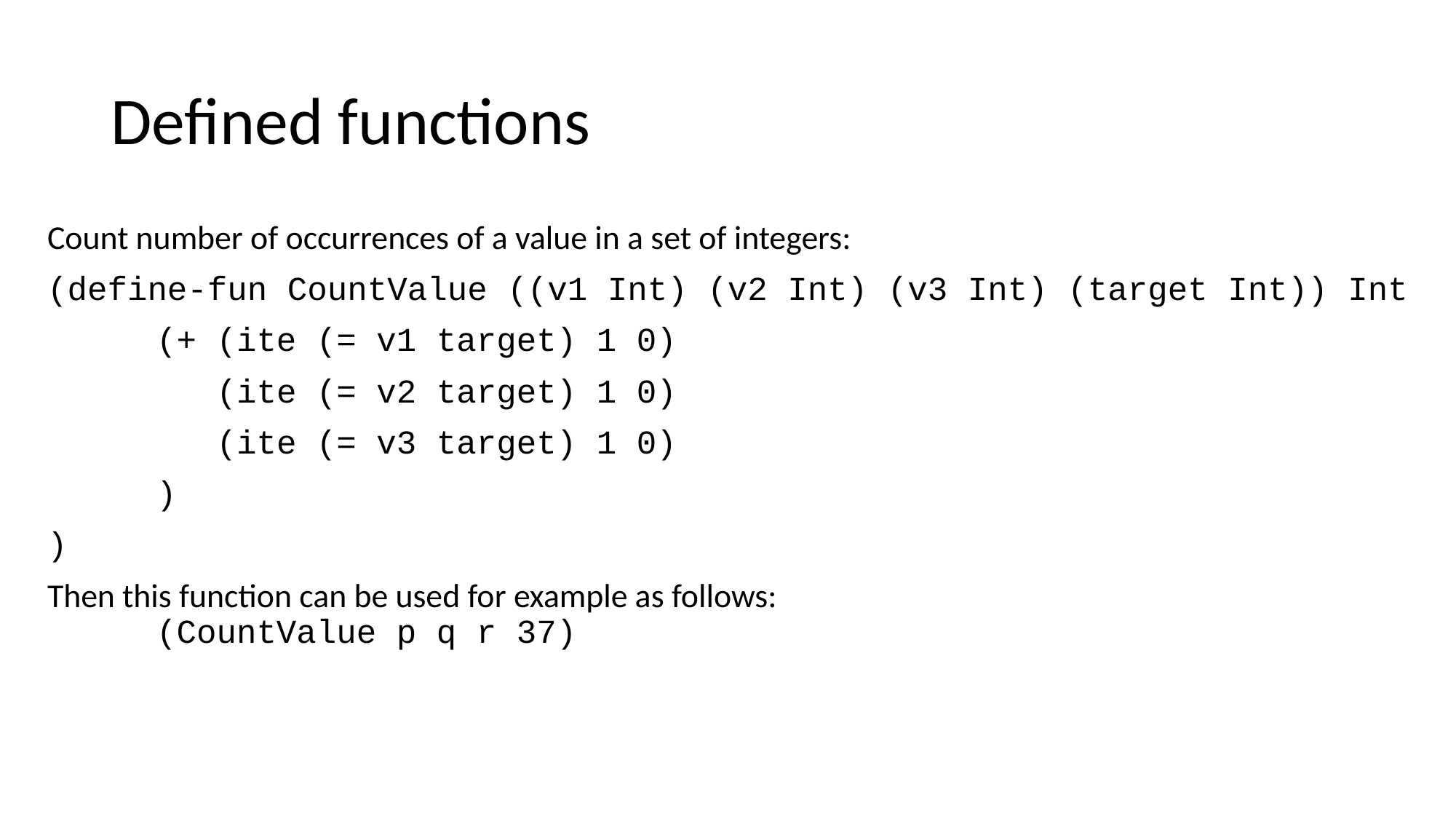

# Defined functions
Count number of occurrences of a value in a set of integers:
(define-fun CountValue ((v1 Int) (v2 Int) (v3 Int) (target Int)) Int
	(+ (ite (= v1 target) 1 0)
	   (ite (= v2 target) 1 0)
	   (ite (= v3 target) 1 0)
	)
)
Then this function can be used for example as follows:
	(CountValue p q r 37)